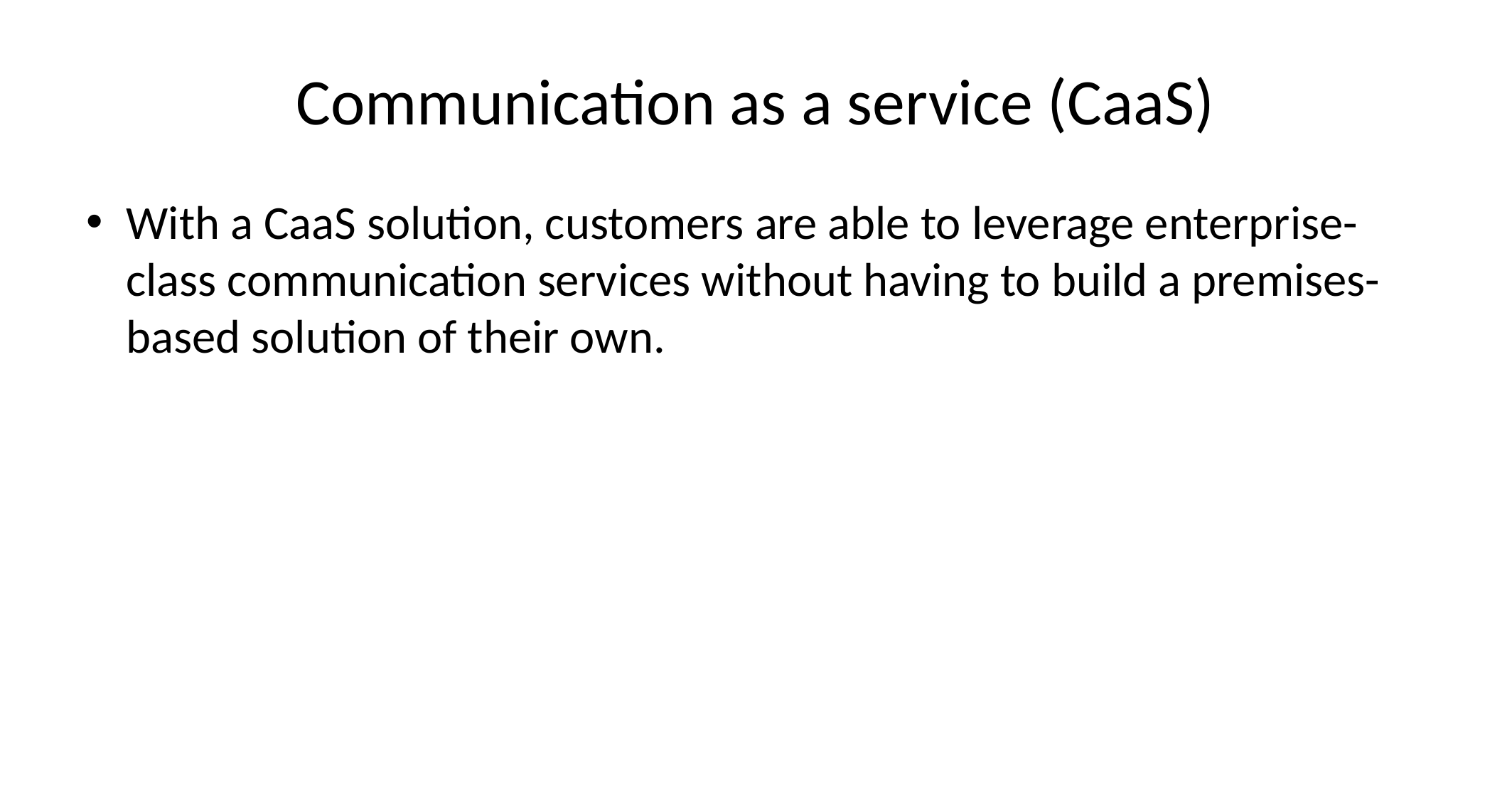

# Communication as a service (CaaS)
With a CaaS solution, customers are able to leverage enterprise-class communication services without having to build a premises-based solution of their own.